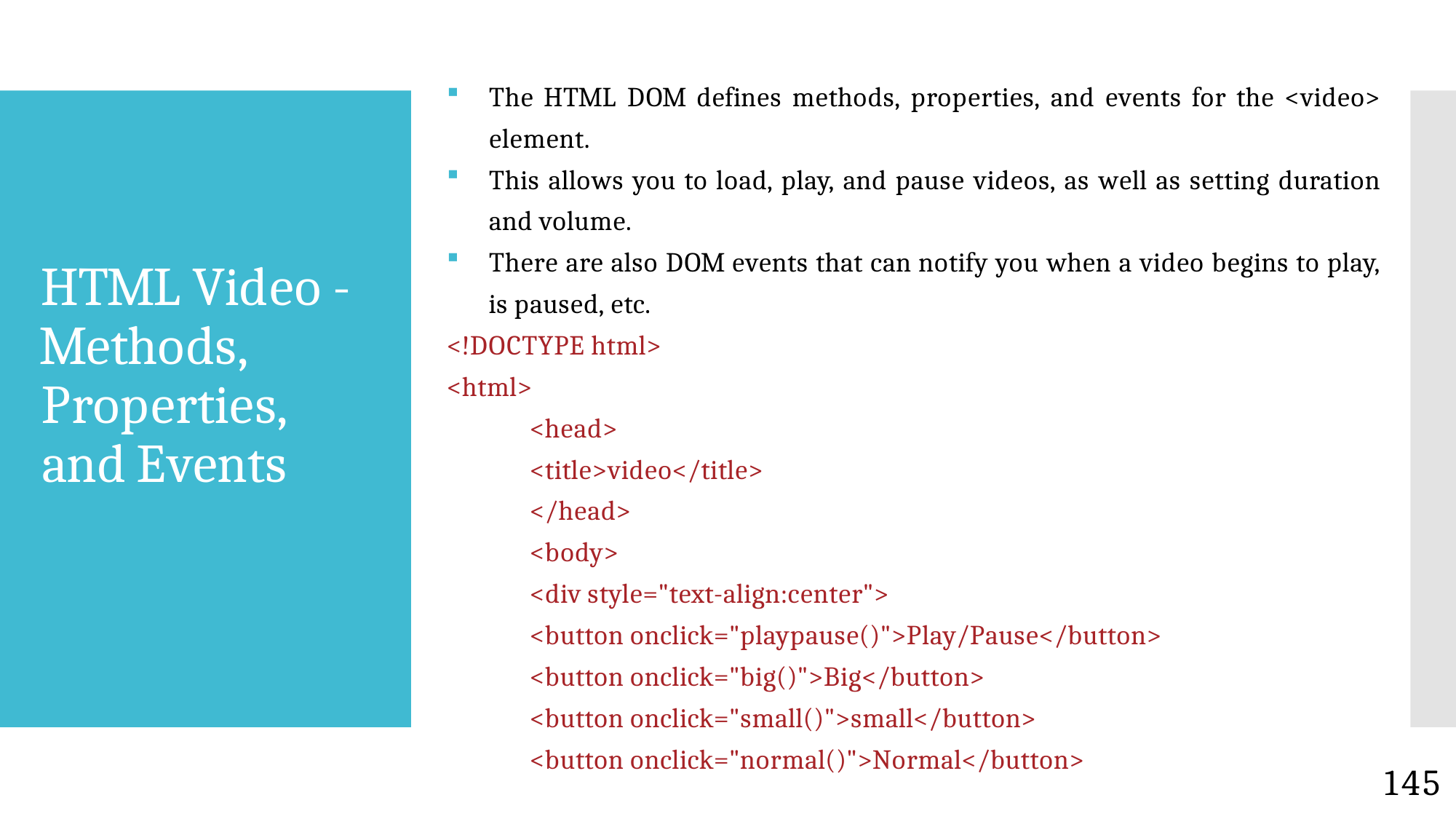

The HTML DOM defines methods, properties, and events for the <video> element.
This allows you to load, play, and pause videos, as well as setting duration and volume.
There are also DOM events that can notify you when a video begins to play, is paused, etc.
<!DOCTYPE html>
<html>
	<head>
		<title>video</title>
	</head>
	<body>
		<div style="text-align:center">
			<button onclick="playpause()">Play/Pause</button>
			<button onclick="big()">Big</button>
			<button onclick="small()">small</button>
			<button onclick="normal()">Normal</button>

# HTML Video - Methods, Properties, and Events
145